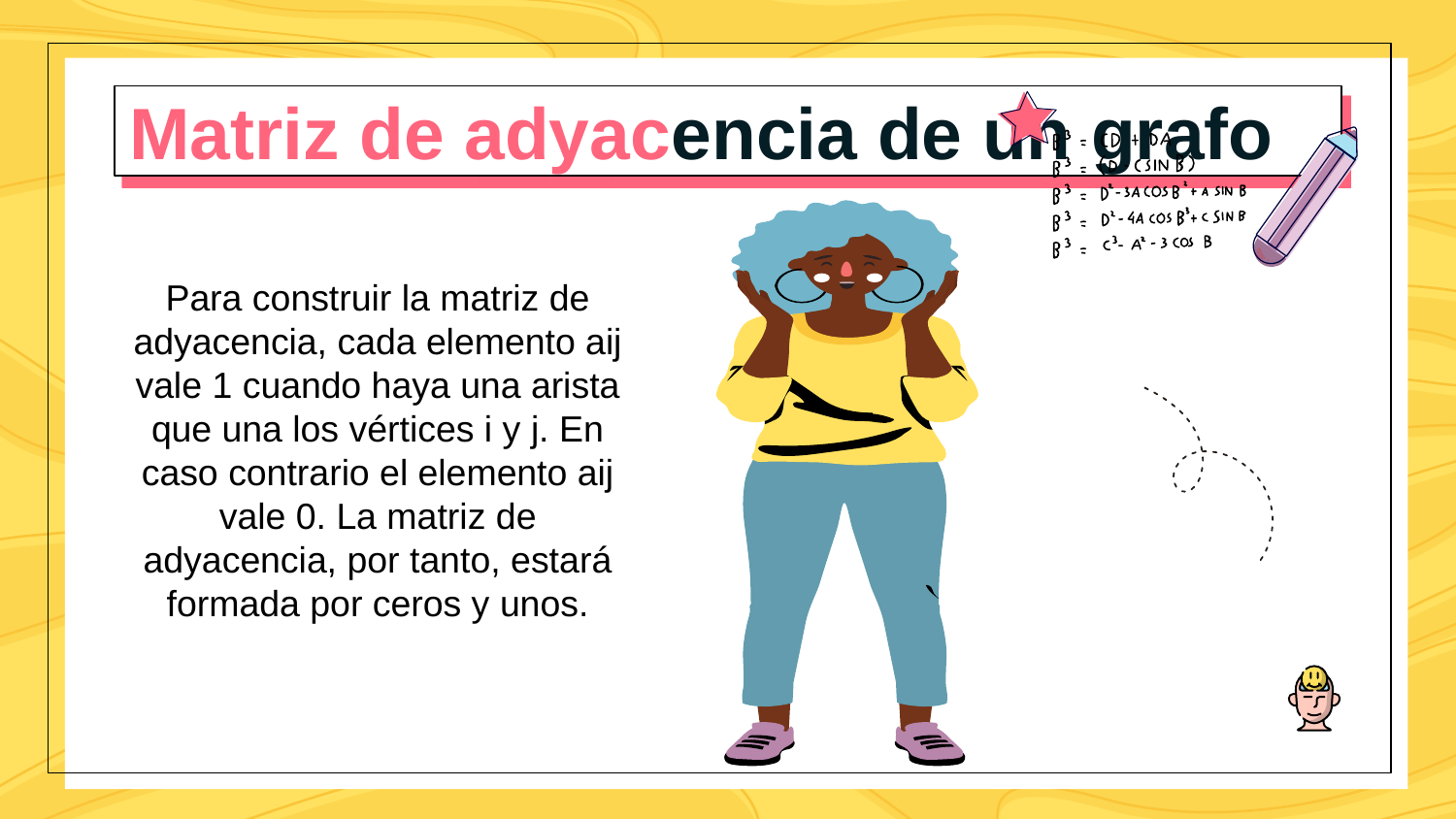

# Matriz de adyacencia de un grafo

Para construir la matriz de adyacencia, cada elemento aij vale 1 cuando haya una arista que una los vértices i y j. En caso contrario el elemento aij vale 0. La matriz de adyacencia, por tanto, estará formada por ceros y unos.